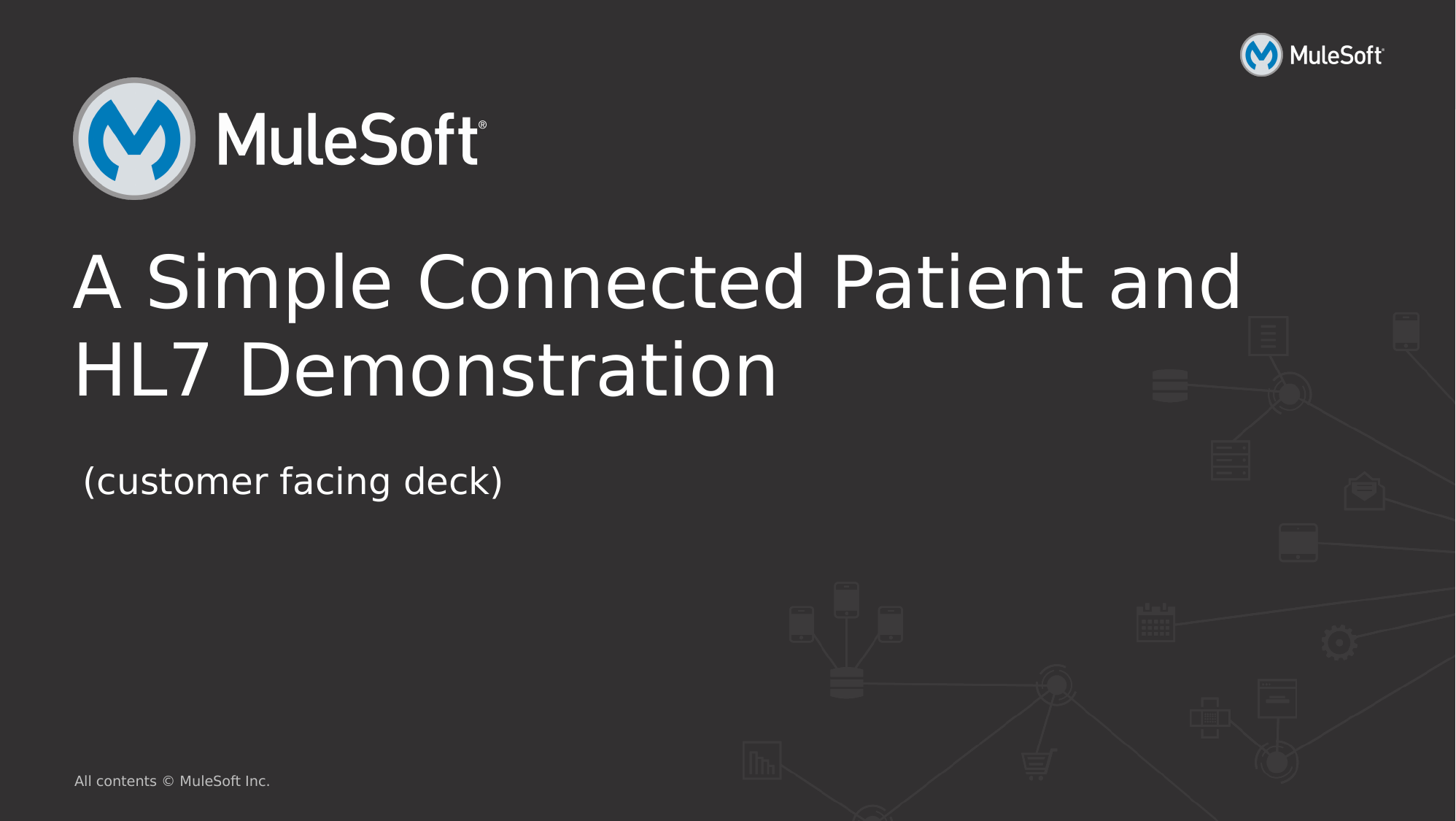

# A Simple Connected Patient and HL7 Demonstration
(customer facing deck)